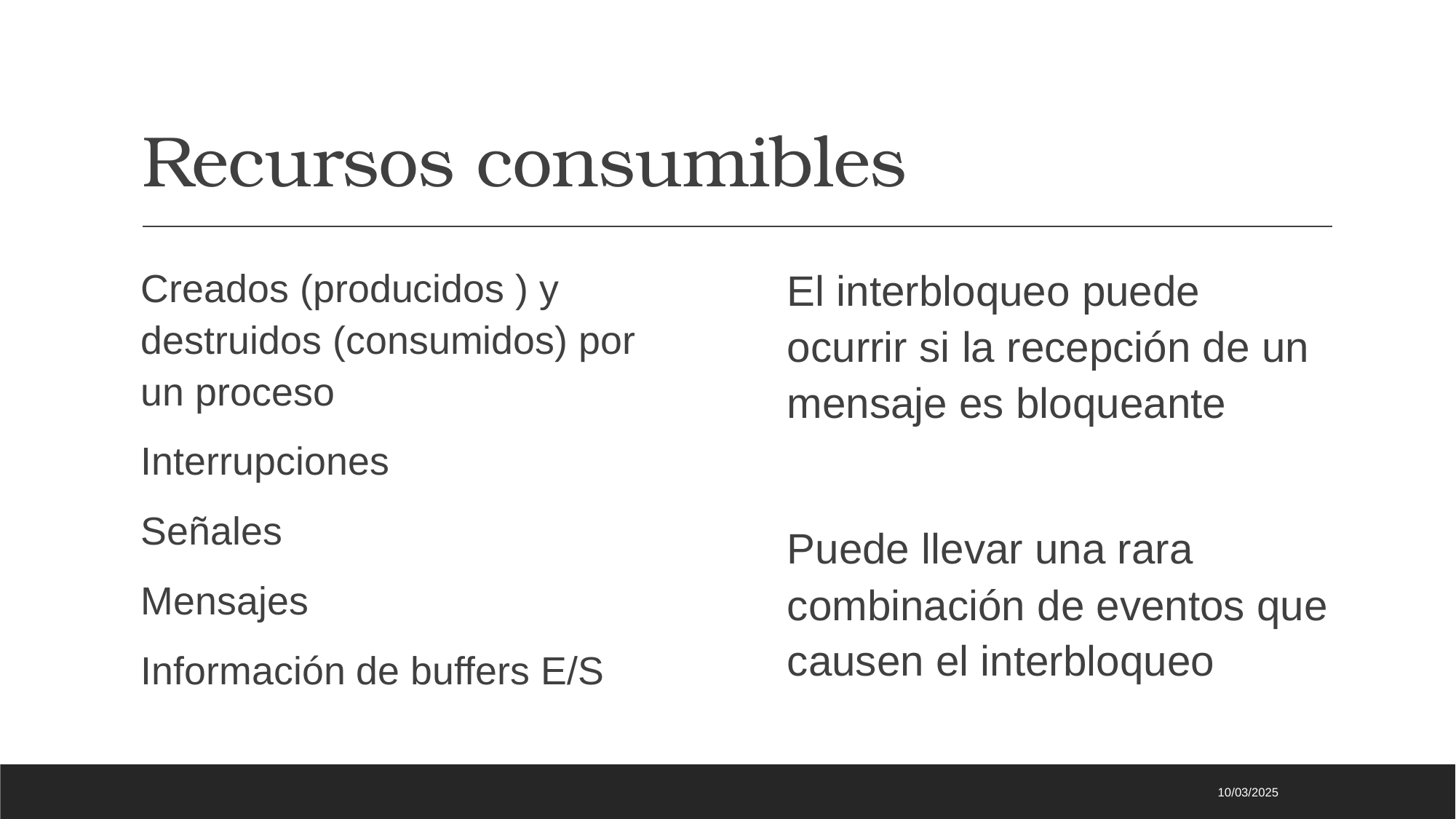

# Recursos consumibles
Creados (producidos ) y destruidos (consumidos) por un proceso
Interrupciones
Señales
Mensajes
Información de buffers E/S

El interbloqueo puede ocurrir si la recepción de un mensaje es bloqueante

Puede llevar una rara combinación de eventos que causen el interbloqueo

10/03/2025